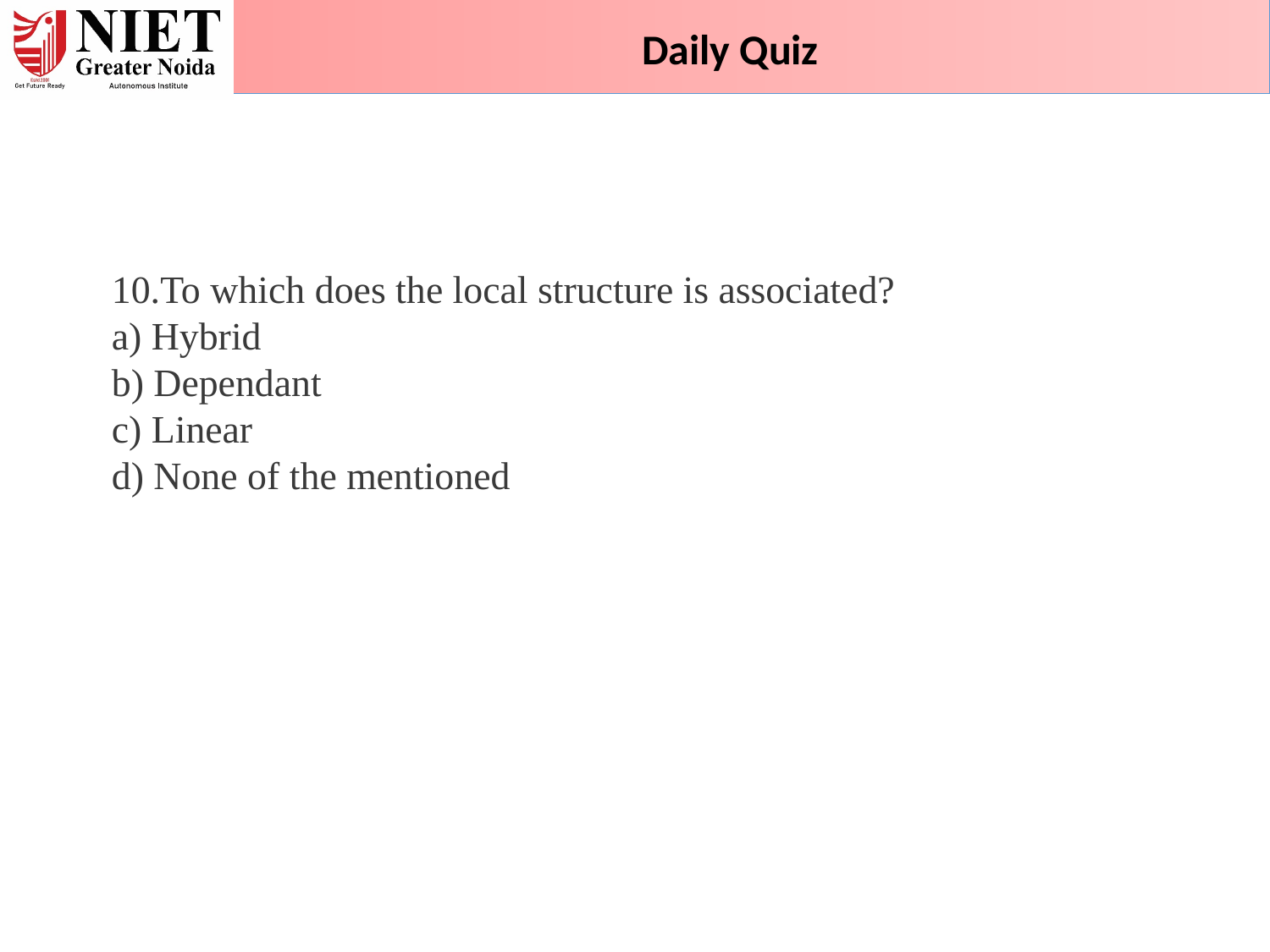

Daily Quiz

10.To which does the local structure is associated?
a) Hybrid
b) Dependant
c) Linear
d) None of the mentioned